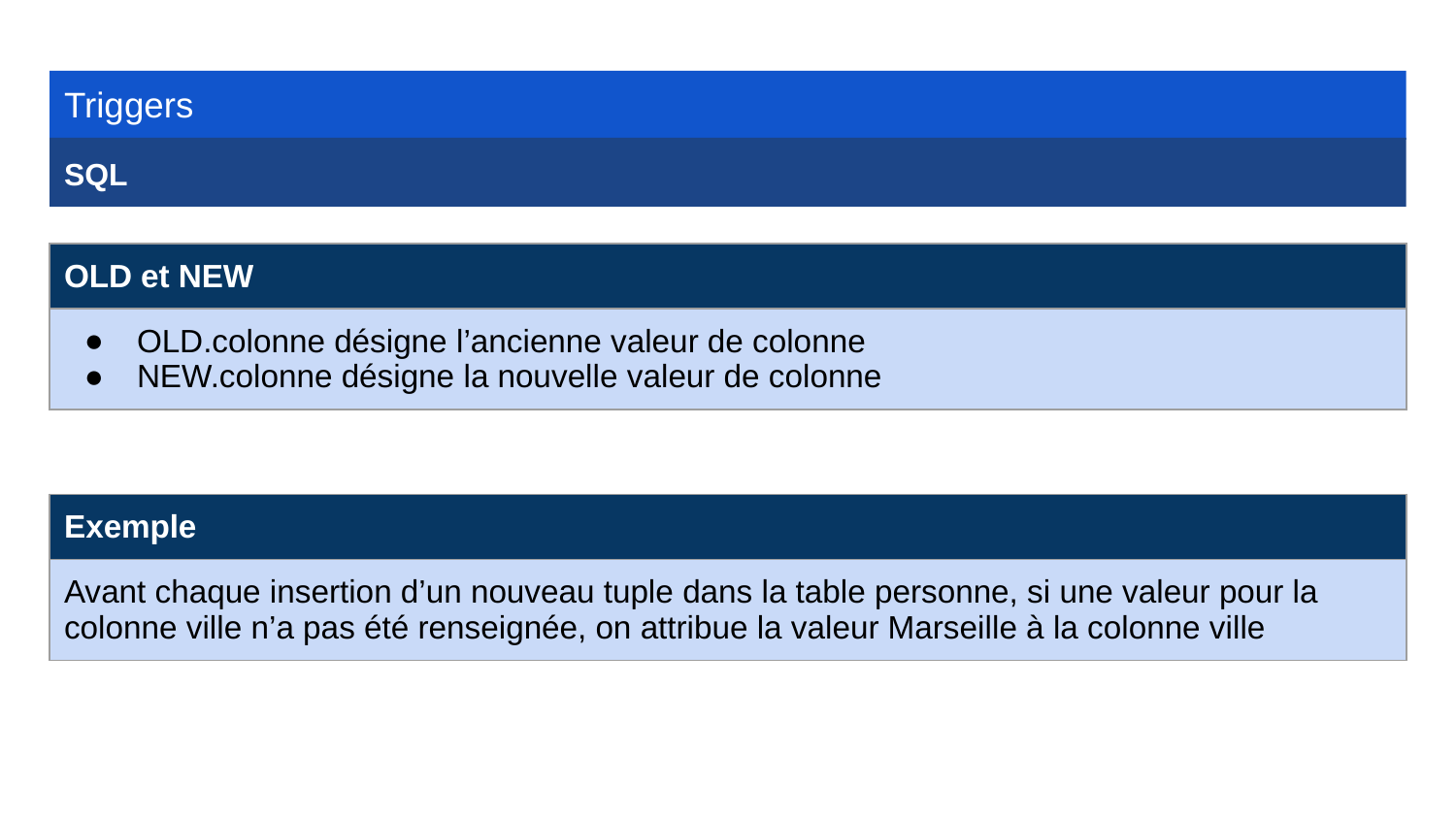

Triggers
SQL
| OLD et NEW |
| --- |
| OLD.colonne désigne l’ancienne valeur de colonne NEW.colonne désigne la nouvelle valeur de colonne |
| Exemple |
| --- |
| Avant chaque insertion d’un nouveau tuple dans la table personne, si une valeur pour la colonne ville n’a pas été renseignée, on attribue la valeur Marseille à la colonne ville |